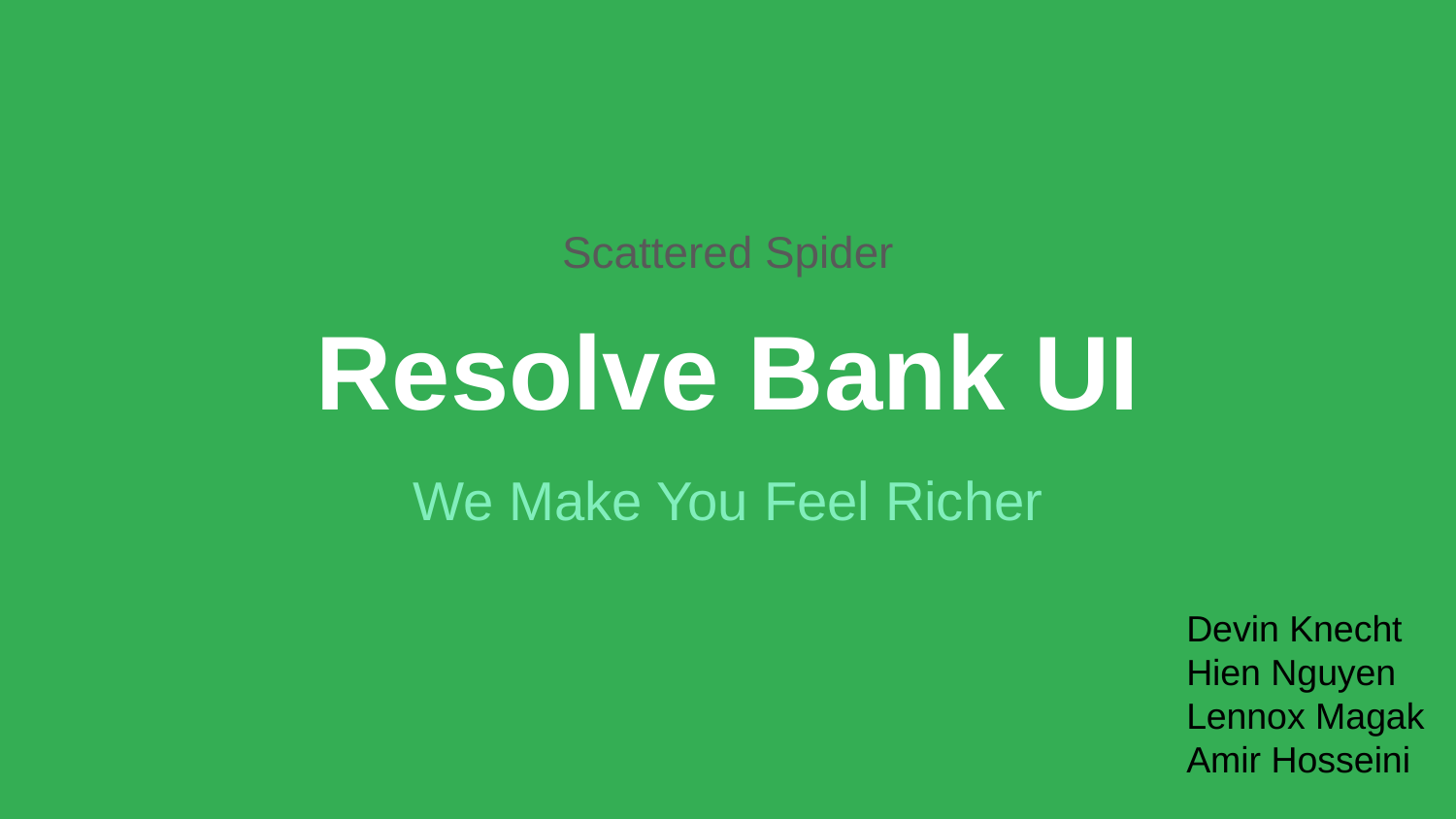

# Resolve Bank UI
Scattered Spider
We Make You Feel Richer
Devin Knecht
Hien Nguyen
Lennox Magak
Amir Hosseini